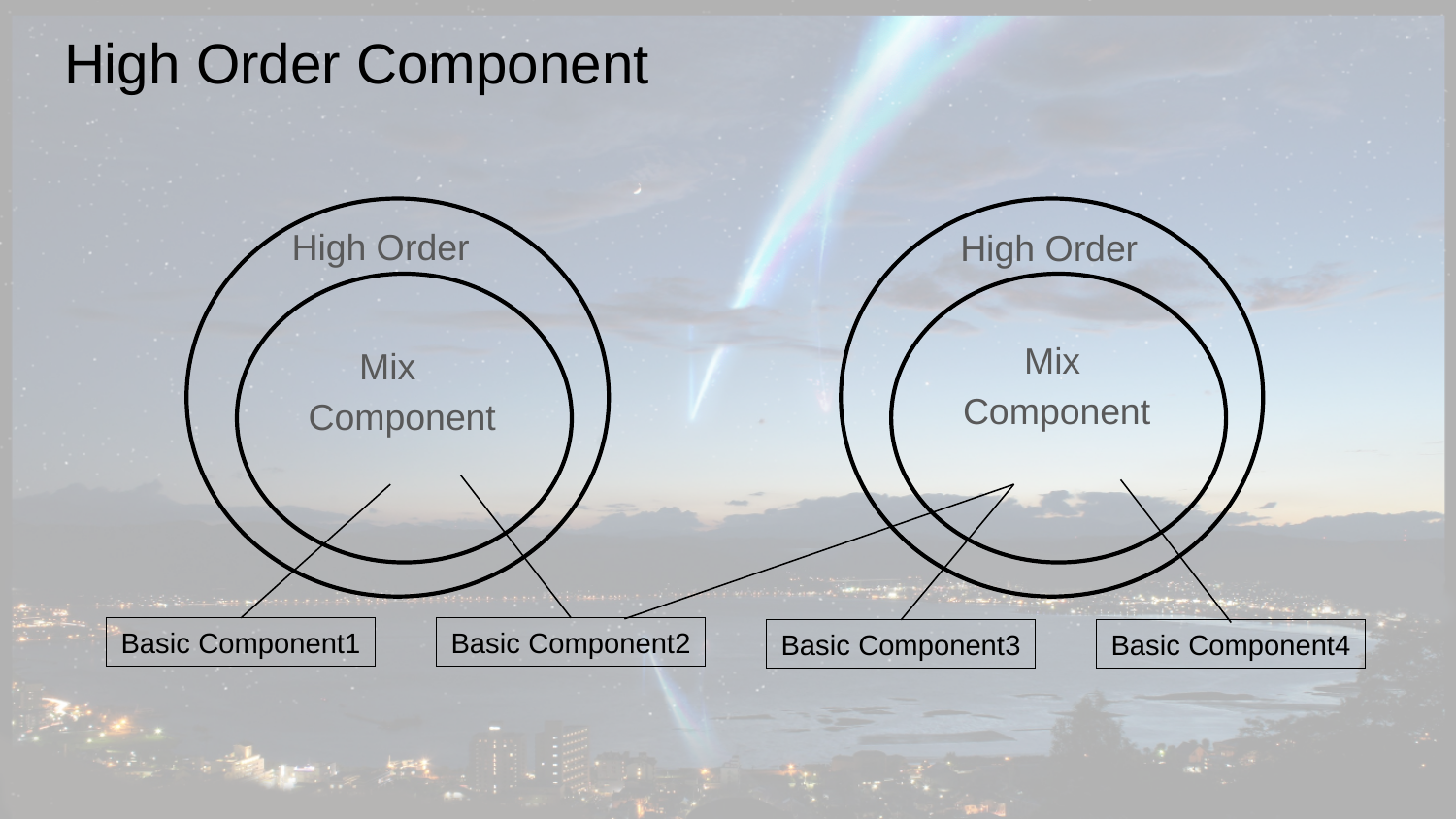

# High Order Component

      High Order
      High Order

      Mix      Component
     Mix      Component
Basic Component1
Basic Component2
Basic Component3
Basic Component4